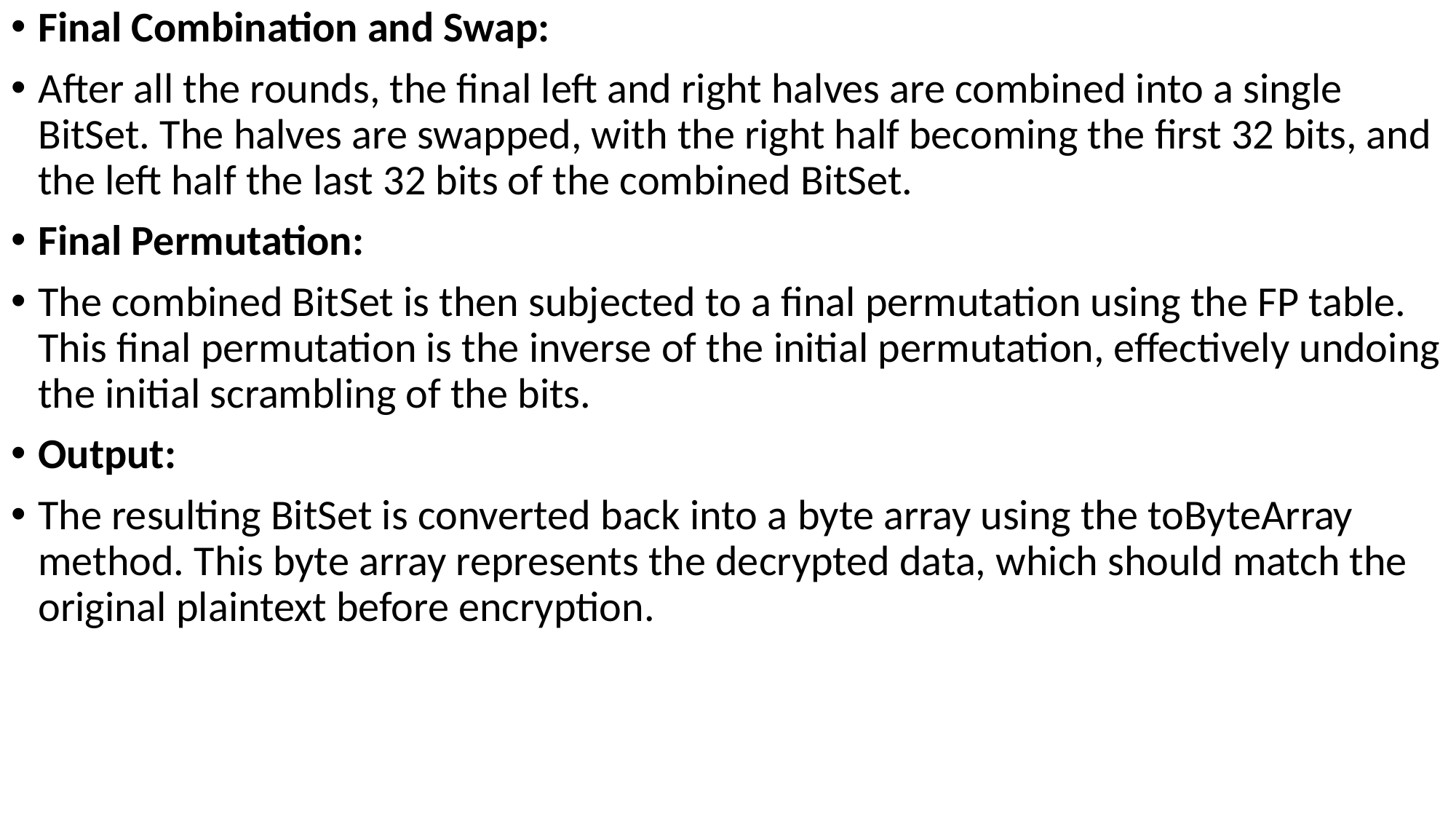

Final Combination and Swap:
After all the rounds, the final left and right halves are combined into a single BitSet. The halves are swapped, with the right half becoming the first 32 bits, and the left half the last 32 bits of the combined BitSet.
Final Permutation:
The combined BitSet is then subjected to a final permutation using the FP table. This final permutation is the inverse of the initial permutation, effectively undoing the initial scrambling of the bits.
Output:
The resulting BitSet is converted back into a byte array using the toByteArray method. This byte array represents the decrypted data, which should match the original plaintext before encryption.